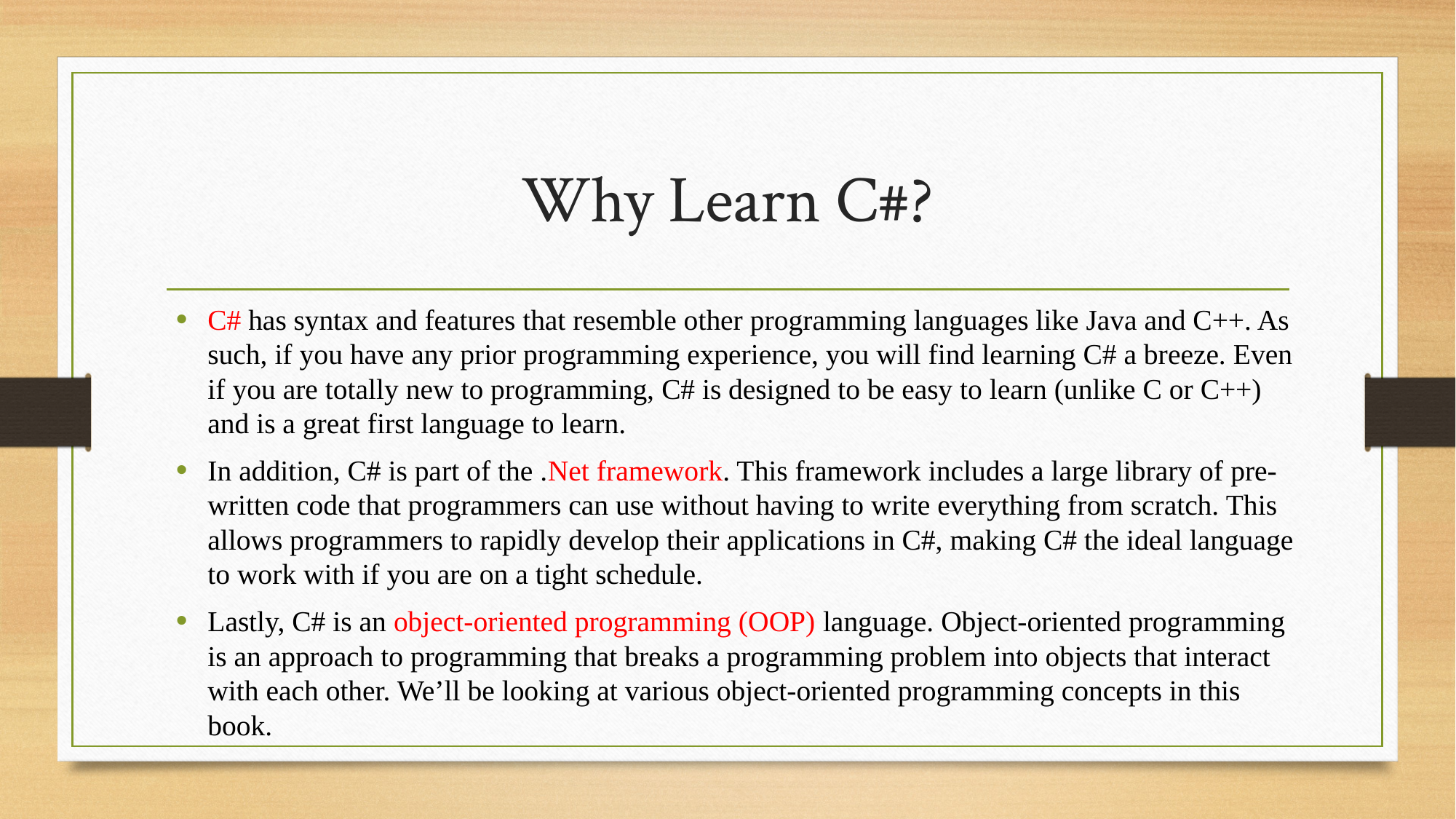

# Why Learn C#?
C# has syntax and features that resemble other programming languages like Java and C++. As such, if you have any prior programming experience, you will find learning C# a breeze. Even if you are totally new to programming, C# is designed to be easy to learn (unlike C or C++) and is a great first language to learn.
In addition, C# is part of the .Net framework. This framework includes a large library of pre-written code that programmers can use without having to write everything from scratch. This allows programmers to rapidly develop their applications in C#, making C# the ideal language to work with if you are on a tight schedule.
Lastly, C# is an object-oriented programming (OOP) language. Object-oriented programming is an approach to programming that breaks a programming problem into objects that interact with each other. We’ll be looking at various object-oriented programming concepts in this book.